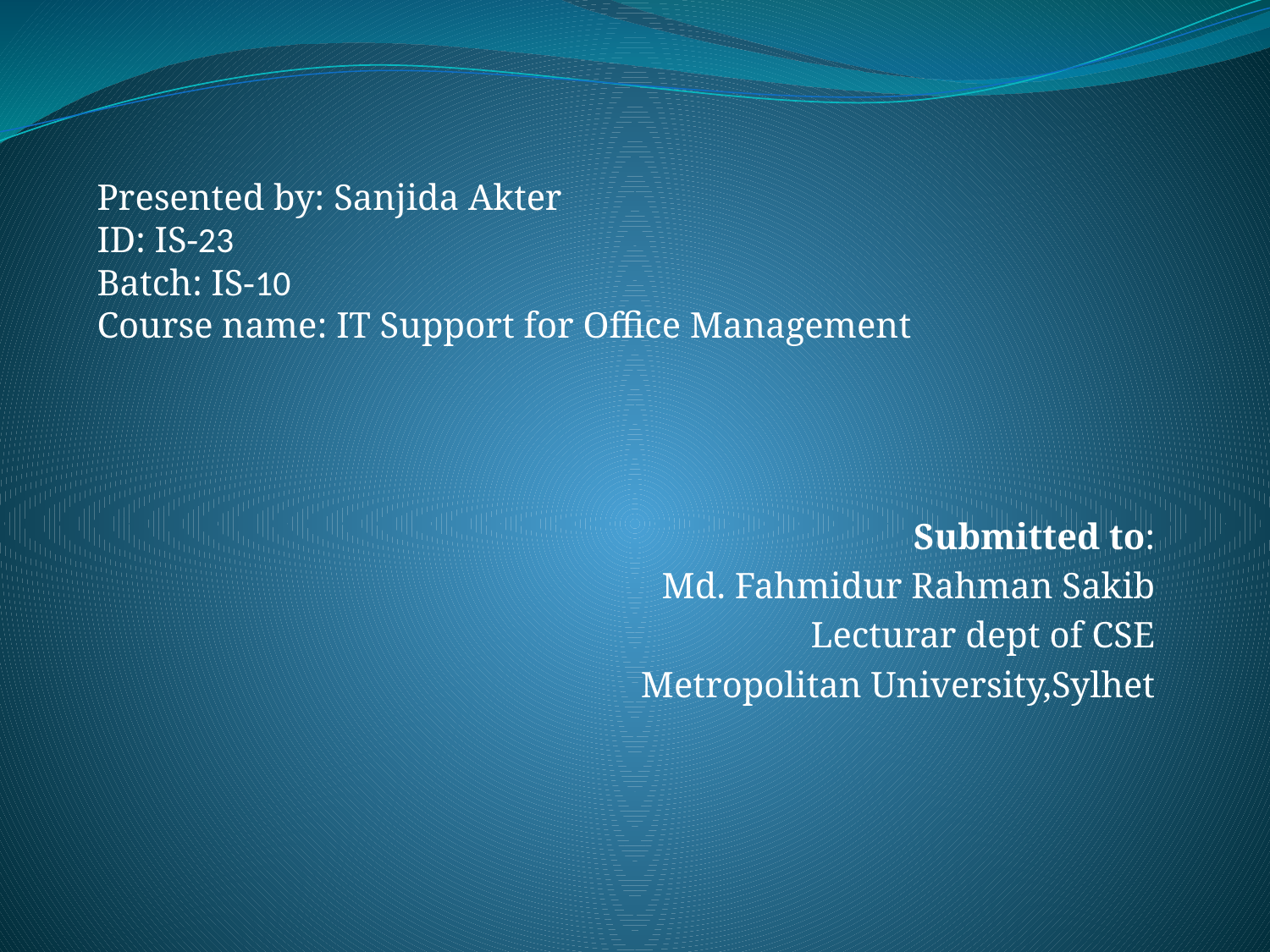

Presented by: Sanjida Akter
ID: IS-23
Batch: IS-10
Course name: IT Support for Office Management

#
						Submitted to:
 Md. Fahmidur Rahman Sakib
Lecturar dept of CSE
Metropolitan University,Sylhet